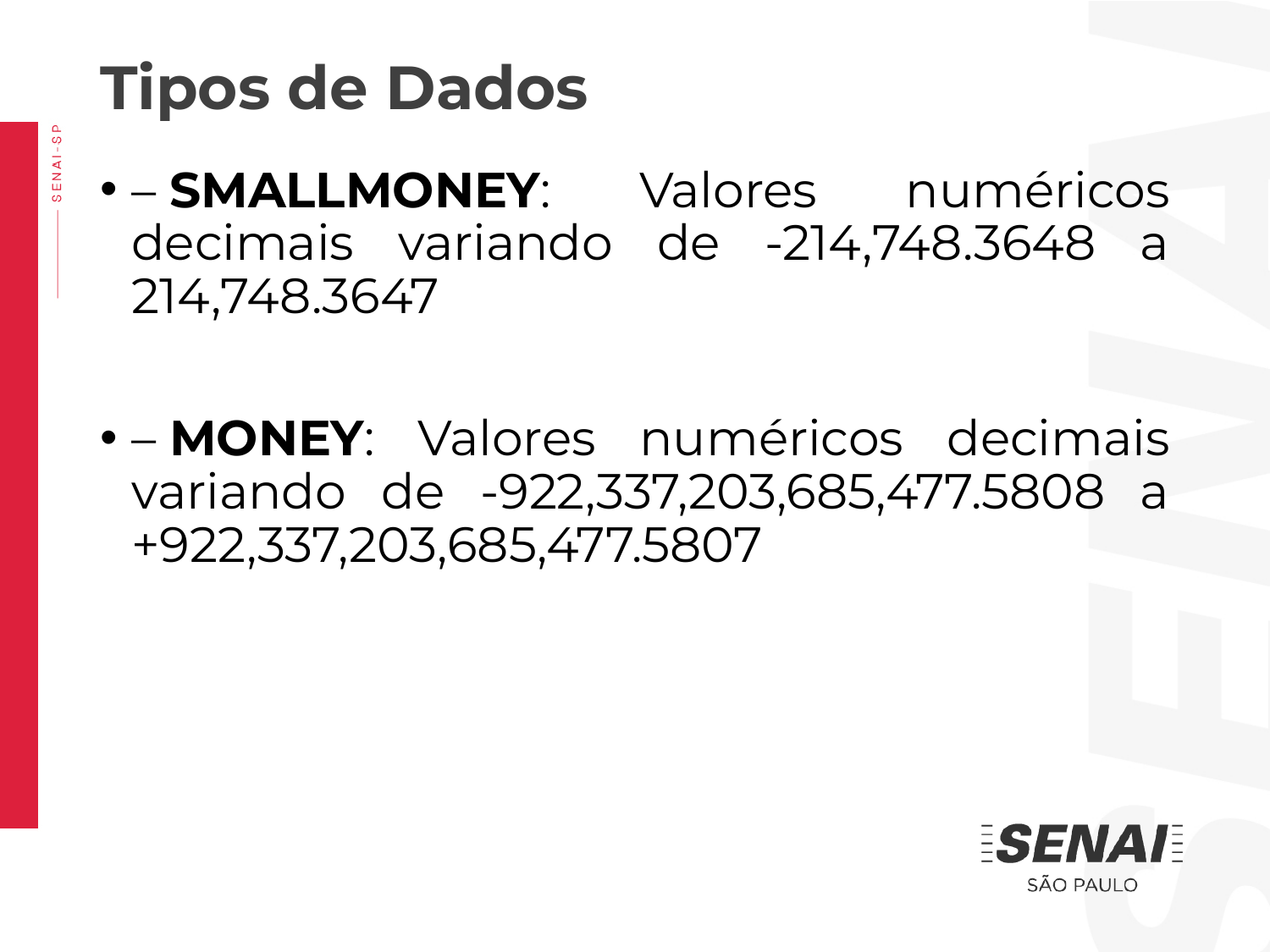

Tipos de Dados
– SMALLMONEY: Valores numéricos decimais variando de -214,748.3648 a 214,748.3647

– MONEY: Valores numéricos decimais variando de -922,337,203,685,477.5808 a +922,337,203,685,477.5807